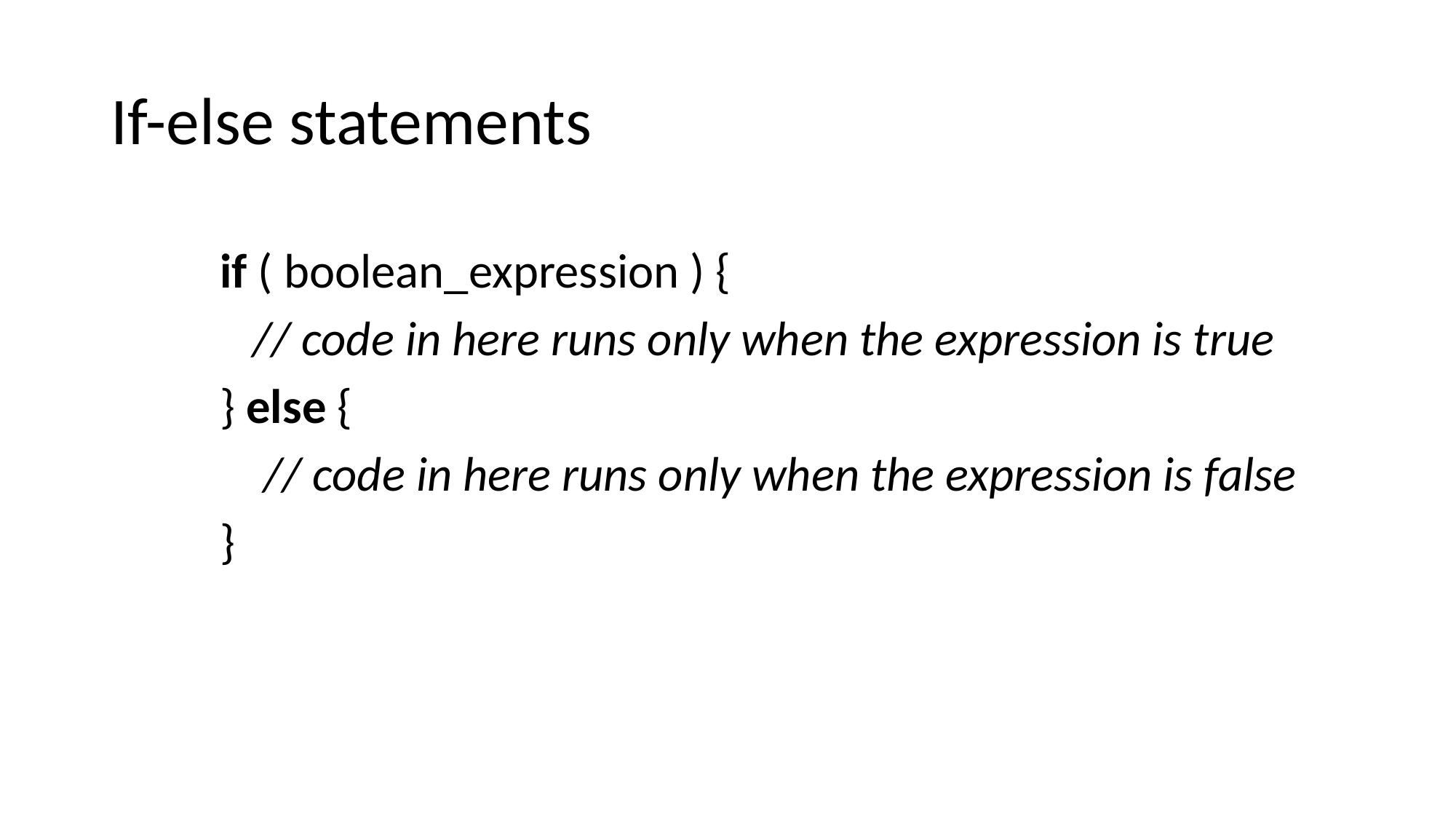

# If-else statements

	if ( boolean_expression ) {
	   // code in here runs only when the expression is true
	} else {
	    // code in here runs only when the expression is false
	}